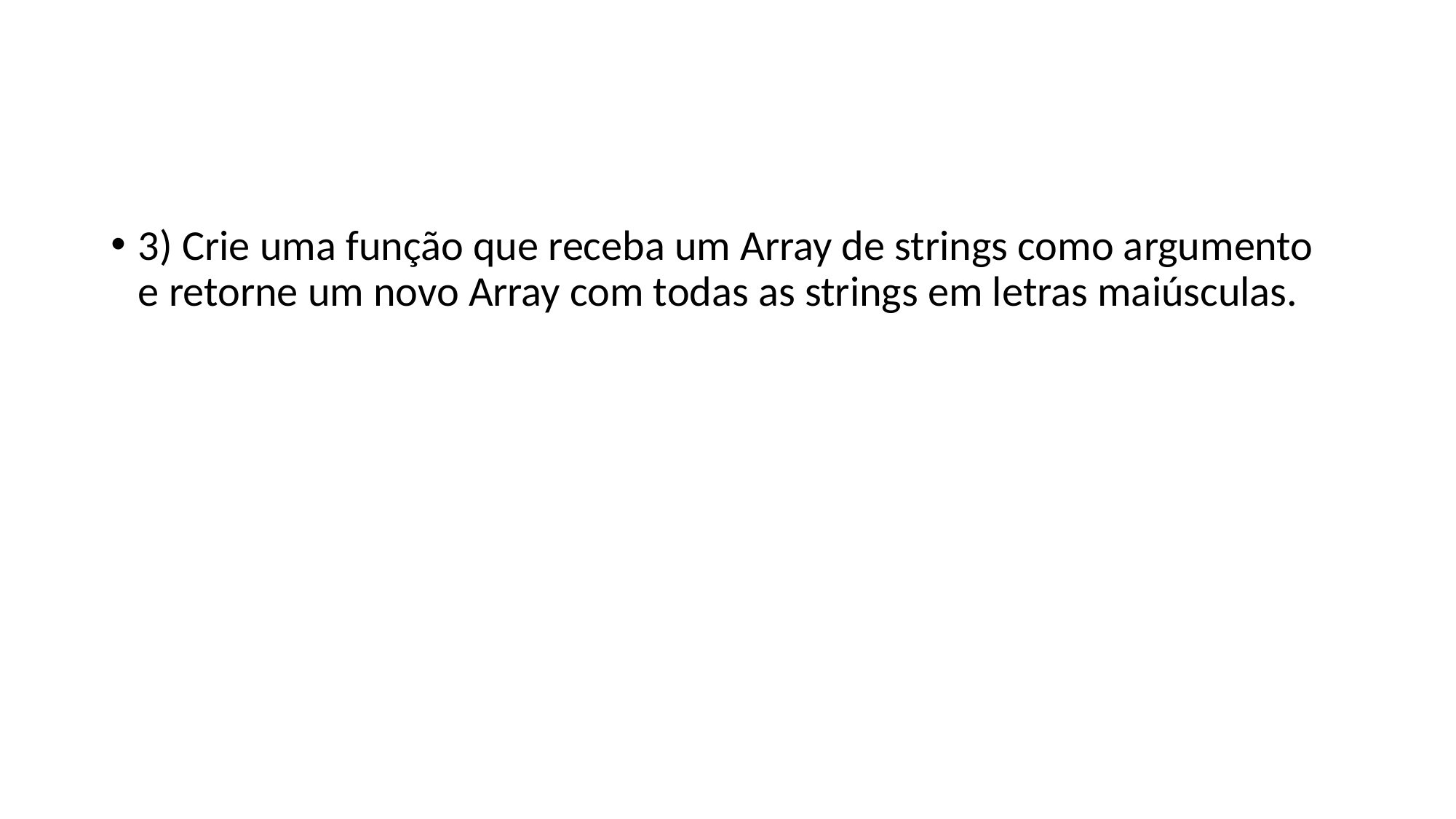

#
3) Crie uma função que receba um Array de strings como argumento e retorne um novo Array com todas as strings em letras maiúsculas.